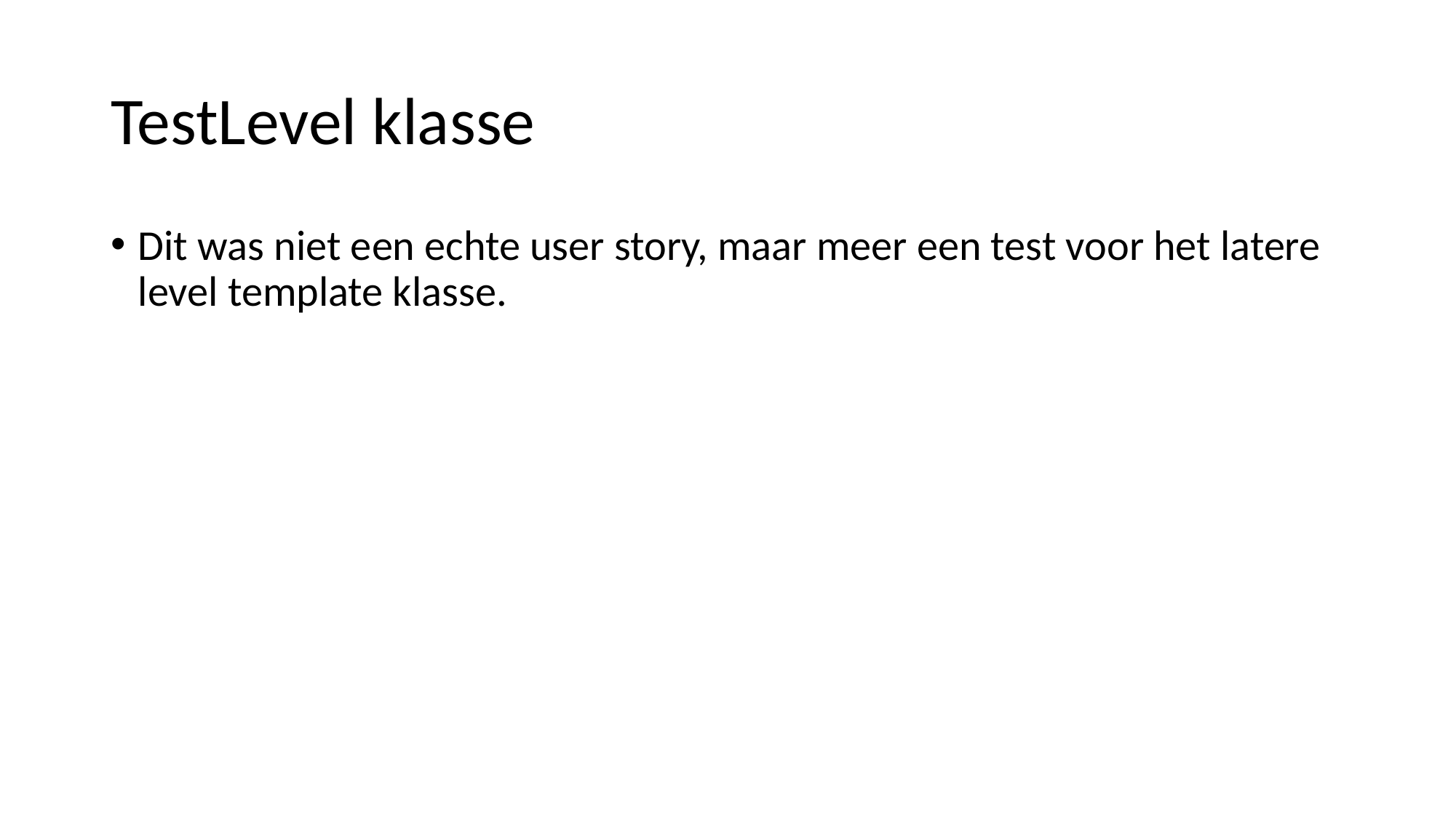

# TestLevel klasse
Dit was niet een echte user story, maar meer een test voor het latere level template klasse.